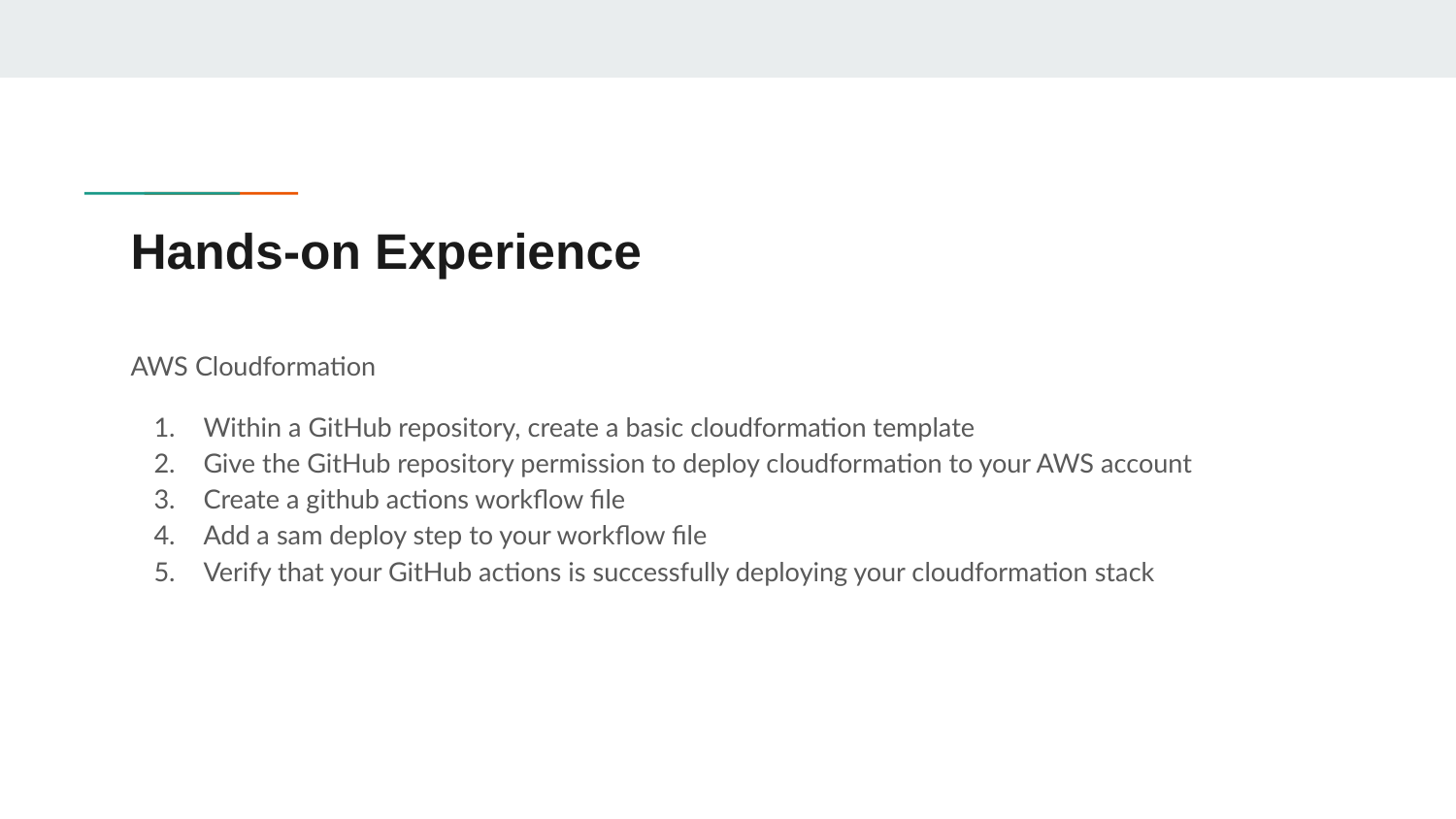

# Hands-on Experience
AWS Cloudformation
Within a GitHub repository, create a basic cloudformation template
Give the GitHub repository permission to deploy cloudformation to your AWS account
Create a github actions workflow file
Add a sam deploy step to your workflow file
Verify that your GitHub actions is successfully deploying your cloudformation stack